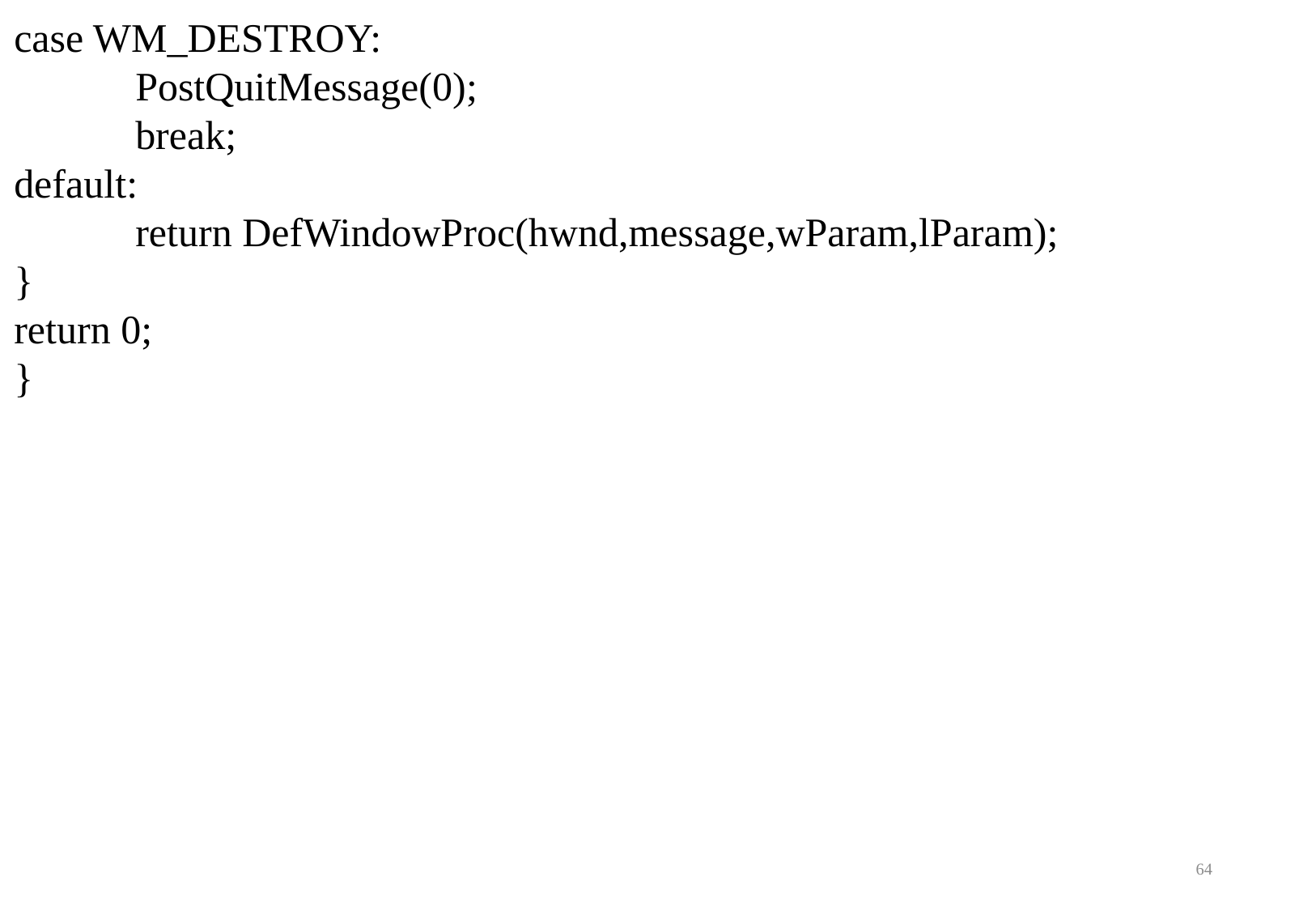

case WM_DESTROY:
  	PostQuitMessage(0);
	break;
default:
	return DefWindowProc(hwnd,message,wParam,lParam);
}
return 0;
}
64